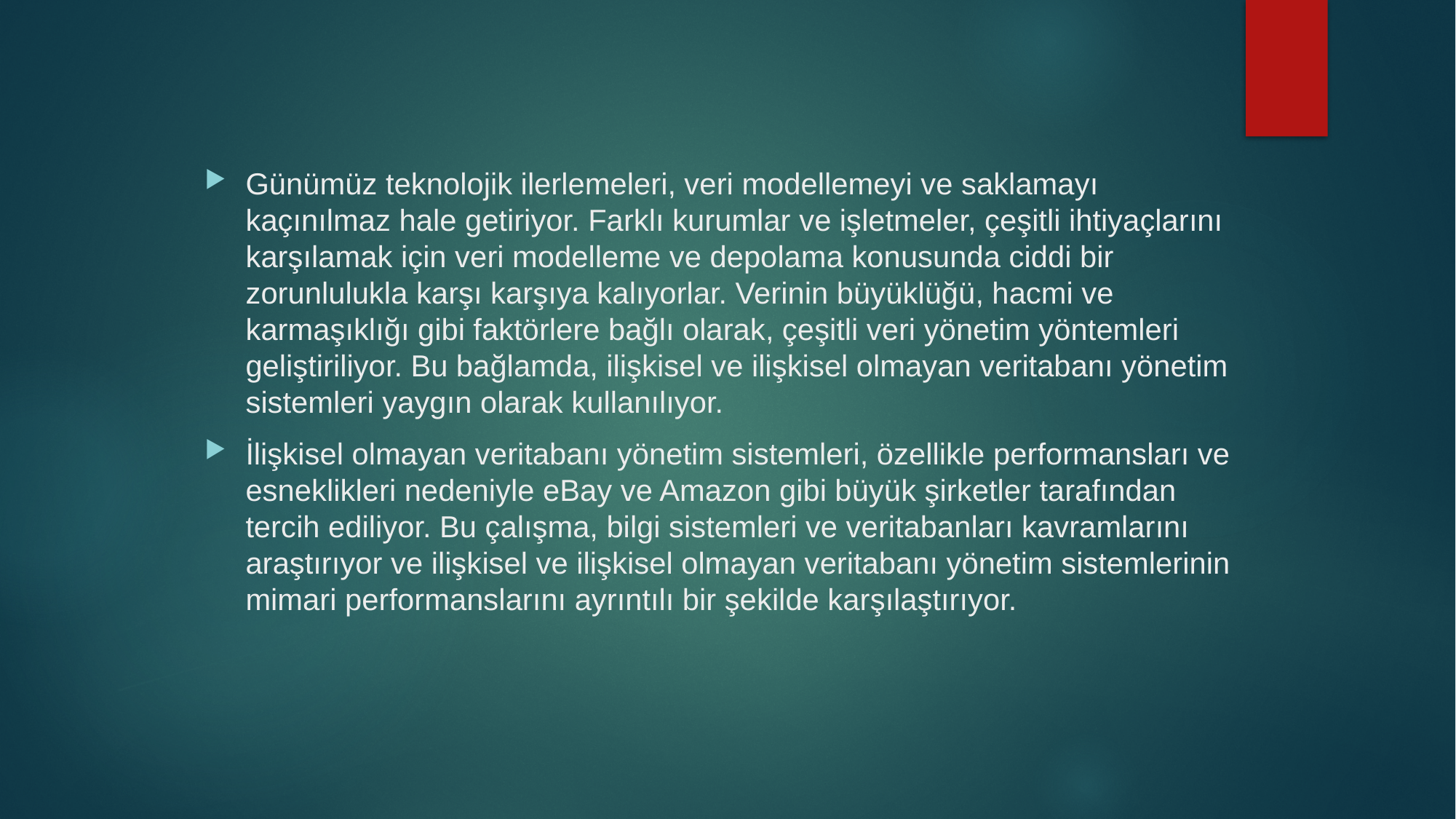

Günümüz teknolojik ilerlemeleri, veri modellemeyi ve saklamayı kaçınılmaz hale getiriyor. Farklı kurumlar ve işletmeler, çeşitli ihtiyaçlarını karşılamak için veri modelleme ve depolama konusunda ciddi bir zorunlulukla karşı karşıya kalıyorlar. Verinin büyüklüğü, hacmi ve karmaşıklığı gibi faktörlere bağlı olarak, çeşitli veri yönetim yöntemleri geliştiriliyor. Bu bağlamda, ilişkisel ve ilişkisel olmayan veritabanı yönetim sistemleri yaygın olarak kullanılıyor.
İlişkisel olmayan veritabanı yönetim sistemleri, özellikle performansları ve esneklikleri nedeniyle eBay ve Amazon gibi büyük şirketler tarafından tercih ediliyor. Bu çalışma, bilgi sistemleri ve veritabanları kavramlarını araştırıyor ve ilişkisel ve ilişkisel olmayan veritabanı yönetim sistemlerinin mimari performanslarını ayrıntılı bir şekilde karşılaştırıyor.